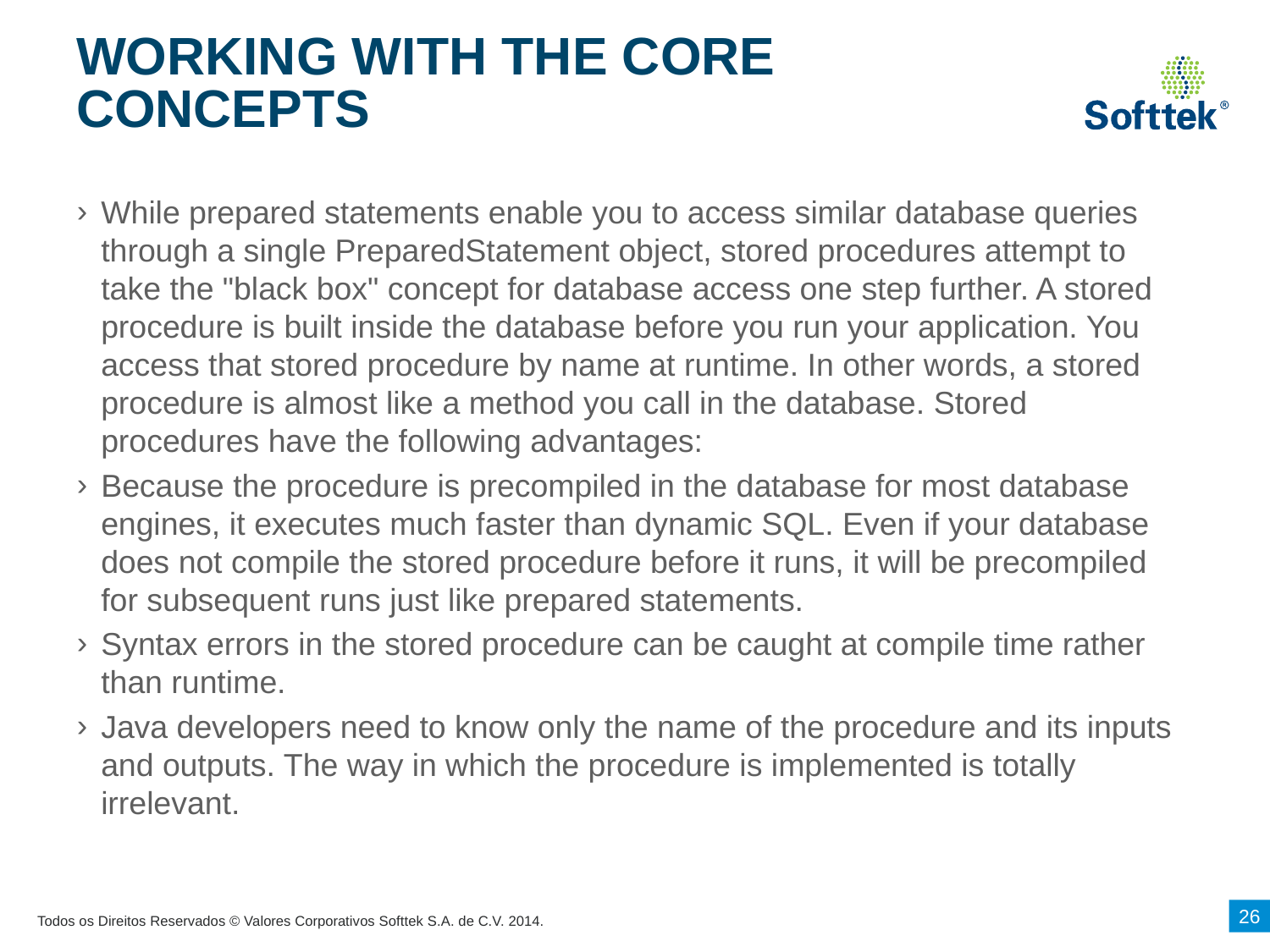

# WORKING WITH THE CORE CONCEPTS
While prepared statements enable you to access similar database queries through a single PreparedStatement object, stored procedures attempt to take the "black box" concept for database access one step further. A stored procedure is built inside the database before you run your application. You access that stored procedure by name at runtime. In other words, a stored procedure is almost like a method you call in the database. Stored procedures have the following advantages:
Because the procedure is precompiled in the database for most database engines, it executes much faster than dynamic SQL. Even if your database does not compile the stored procedure before it runs, it will be precompiled for subsequent runs just like prepared statements.
Syntax errors in the stored procedure can be caught at compile time rather than runtime.
Java developers need to know only the name of the procedure and its inputs and outputs. The way in which the procedure is implemented is totally irrelevant.

26